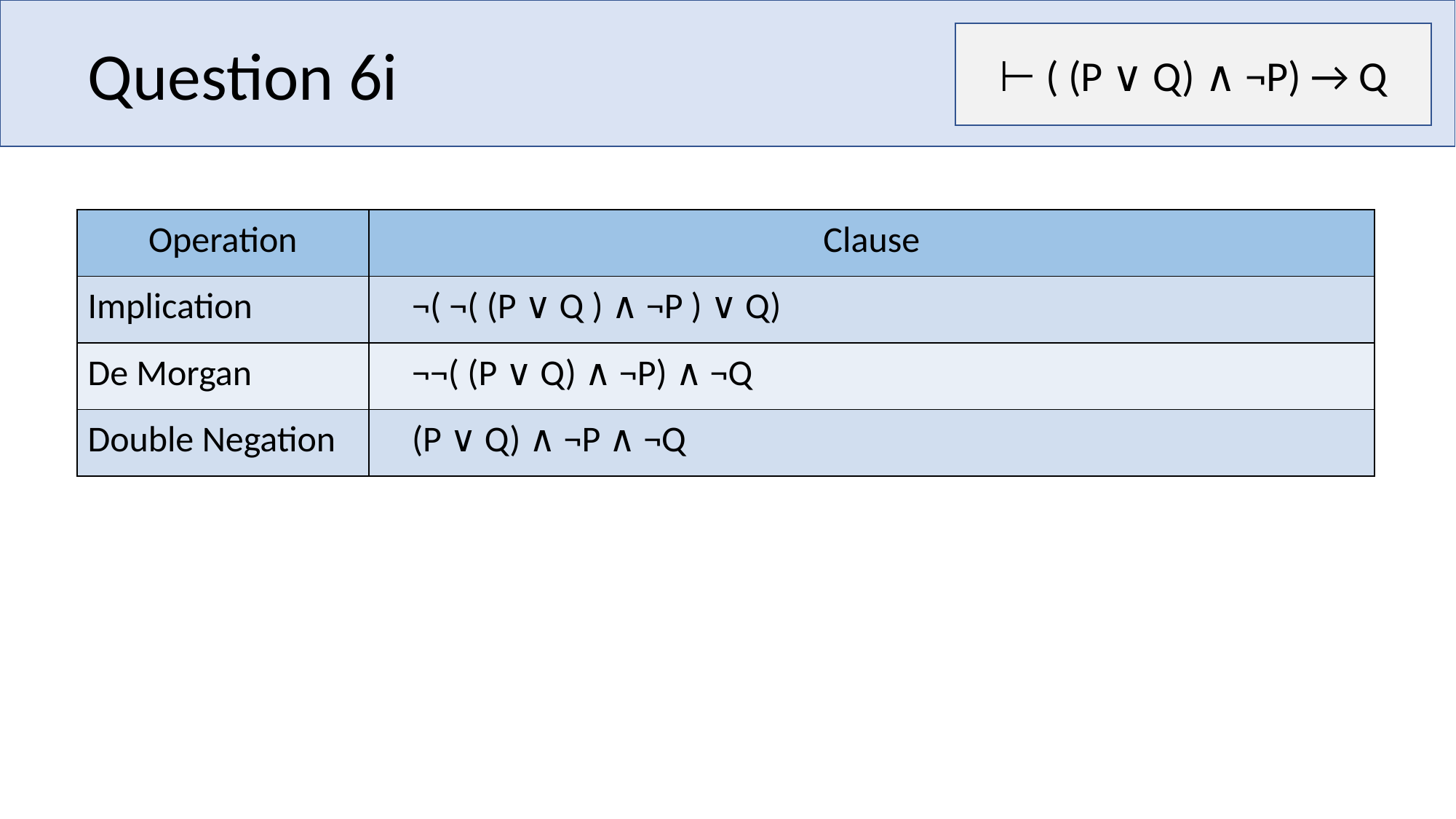

# Question 6i

⊢ ( (P ∨ Q) ∧ ¬P) → Q
| Operation | Clause |
| --- | --- |
| Implication | ¬( ¬( (P ∨ Q ) ∧ ¬P ) ∨ Q) |
| De Morgan | ¬¬( (P ∨ Q) ∧ ¬P) ∧ ¬Q |
| Double Negation | (P ∨ Q) ∧ ¬P ∧ ¬Q |